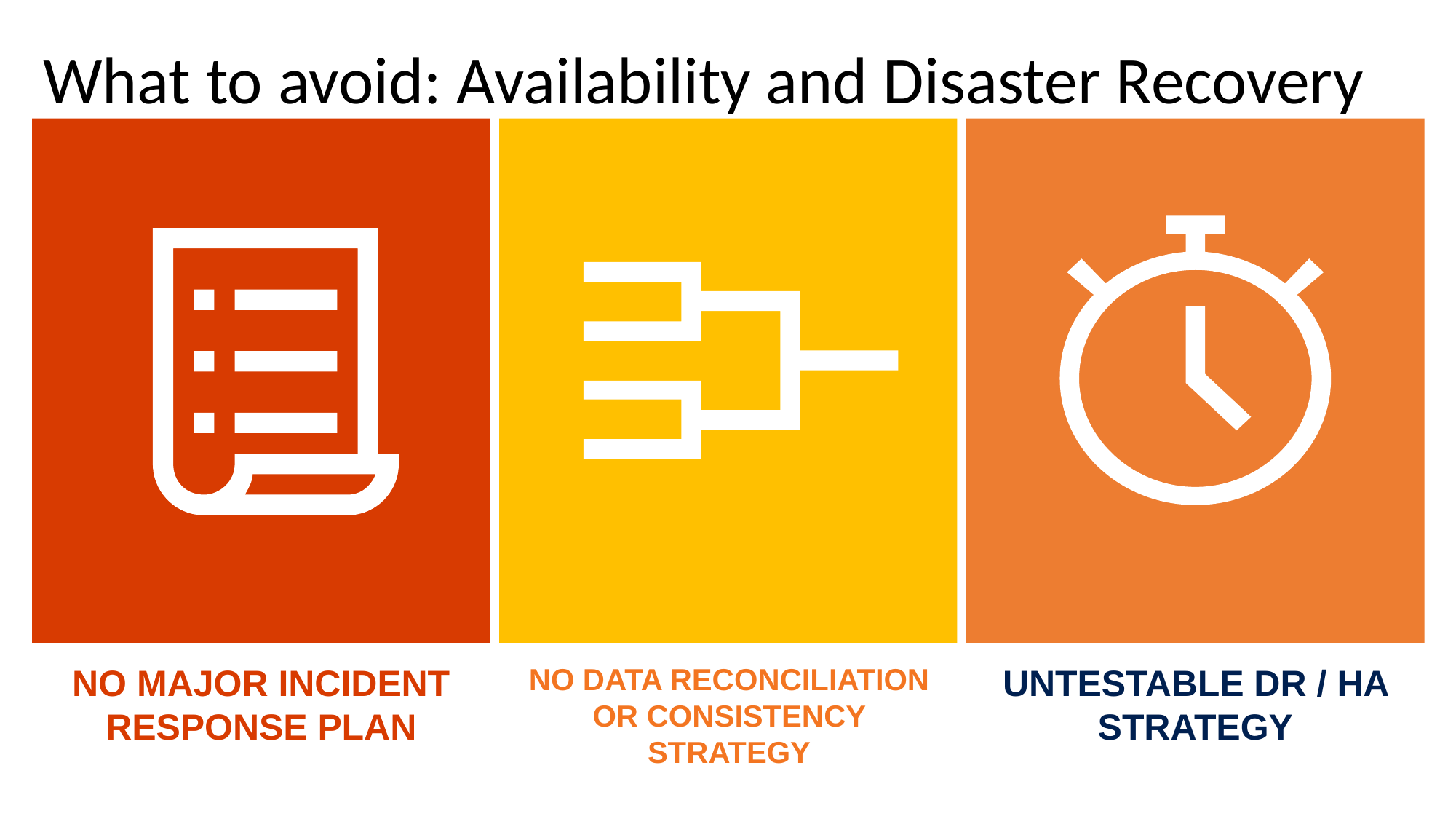

# What to avoid: Availability and Disaster Recovery

no major incident response plan

no data reconciliation or consistency strategy

untestable dr / ha strategy